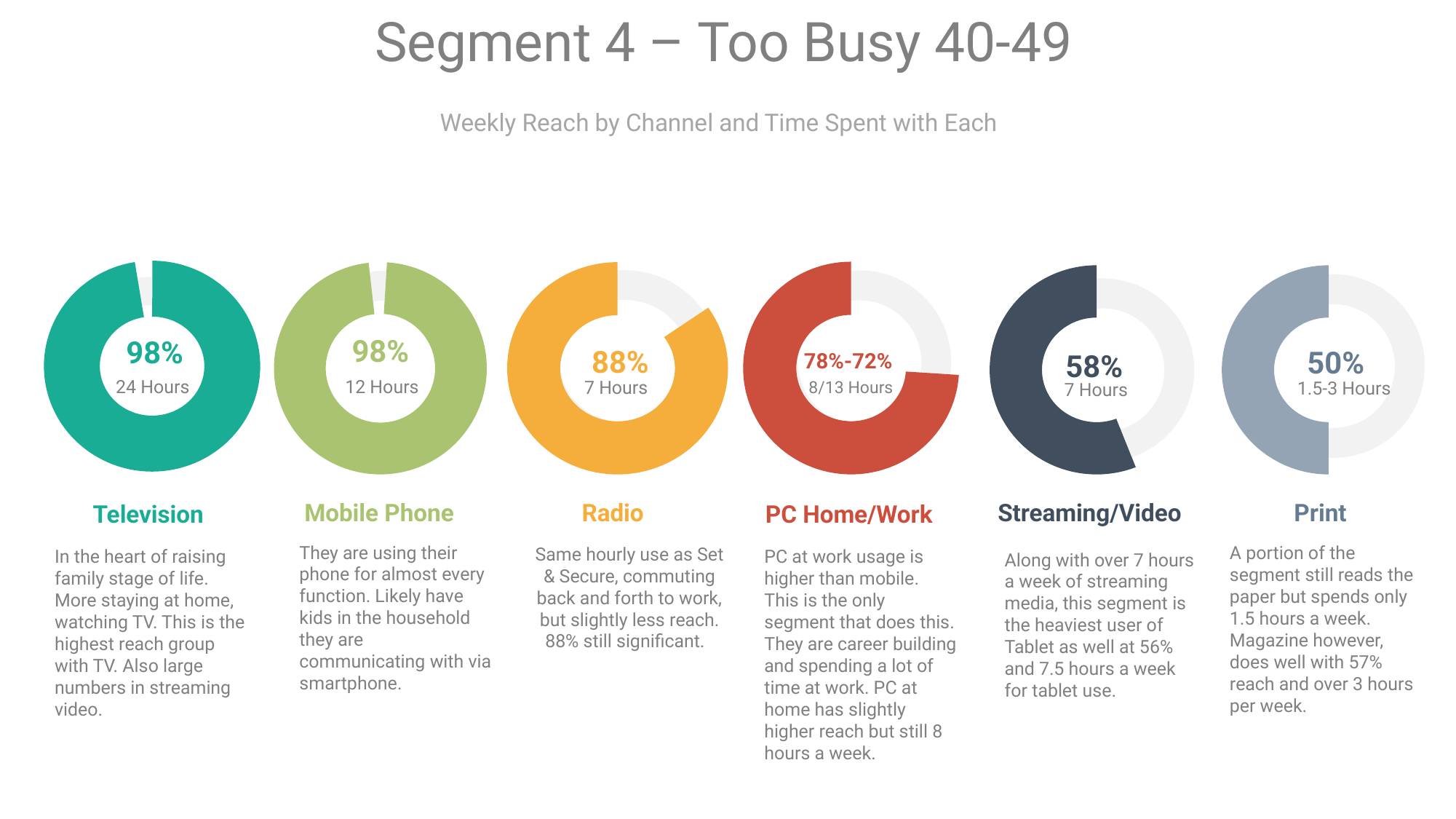

# Segment 4 – Too Busy 40-49
Weekly Reach by Channel and Time Spent with Each

98%
98%
88%
50%
58%
78%-72%
24 Hours
12 Hours
7 Hours
1.5-3 Hours
8/13 Hours
7 Hours
Mobile Phone
Radio
Streaming/Video
Print
Television
PC Home/Work
They are using their phone for almost every function. Likely have kids in the household they are communicating with via smartphone.

A portion of the segment still reads the paper but spends only 1.5 hours a week. Magazine however, does well with 57% reach and over 3 hours per week.
Same hourly use as Set & Secure, commuting back and forth to work, but slightly less reach. 88% still significant.

In the heart of raising family stage of life. More staying at home, watching TV. This is the highest reach group with TV. Also large numbers in streaming video.

PC at work usage is higher than mobile.  This is the only segment that does this. They are career building and spending a lot of time at work. PC at home has slightly higher reach but still 8 hours a week.
Along with over 7 hours a week of streaming media, this segment is the heaviest user of Tablet as well at 56% and 7.5 hours a week for tablet use.